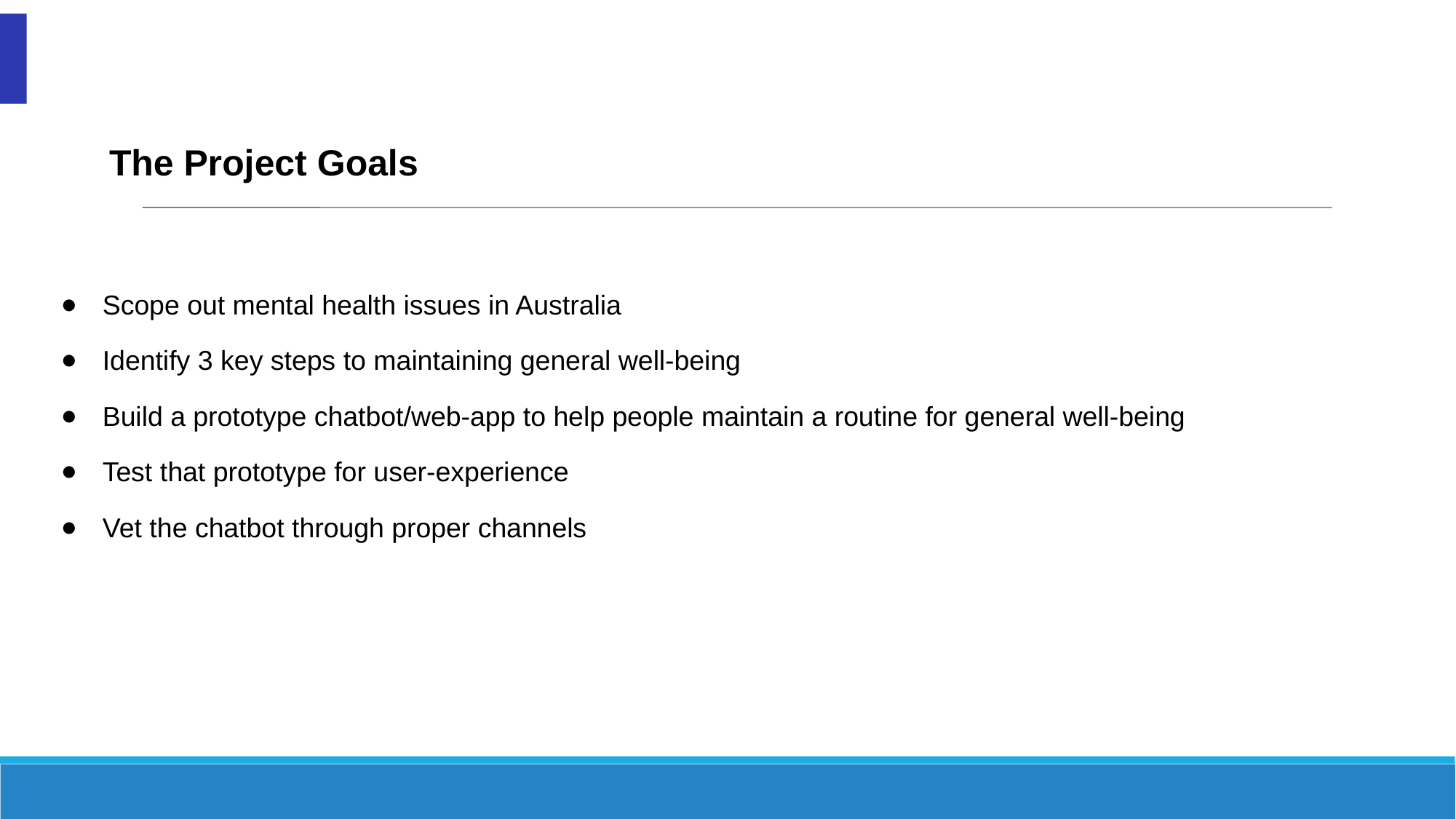

The Project Goals
Scope out mental health issues in Australia
Identify 3 key steps to maintaining general well-being
Build a prototype chatbot/web-app to help people maintain a routine for general well-being
Test that prototype for user-experience
Vet the chatbot through proper channels